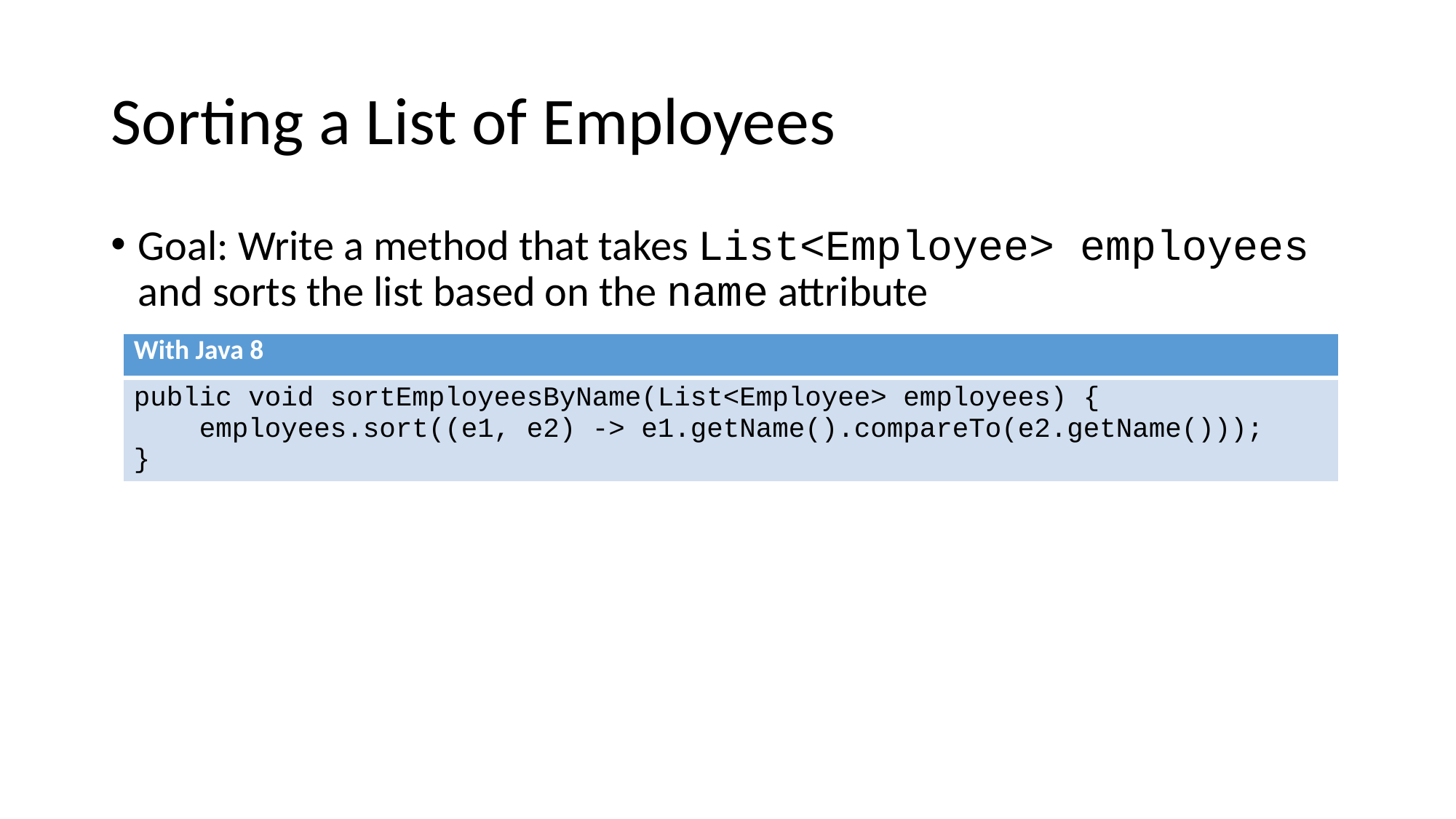

# Sorting a List of Employees
Goal: Write a method that takes List<Employee> employees and sorts the list based on the name attribute
| With Java 8 |
| --- |
| public void sortEmployeesByName(List<Employee> employees) { employees.sort((e1, e2) -> e1.getName().compareTo(e2.getName())); } |